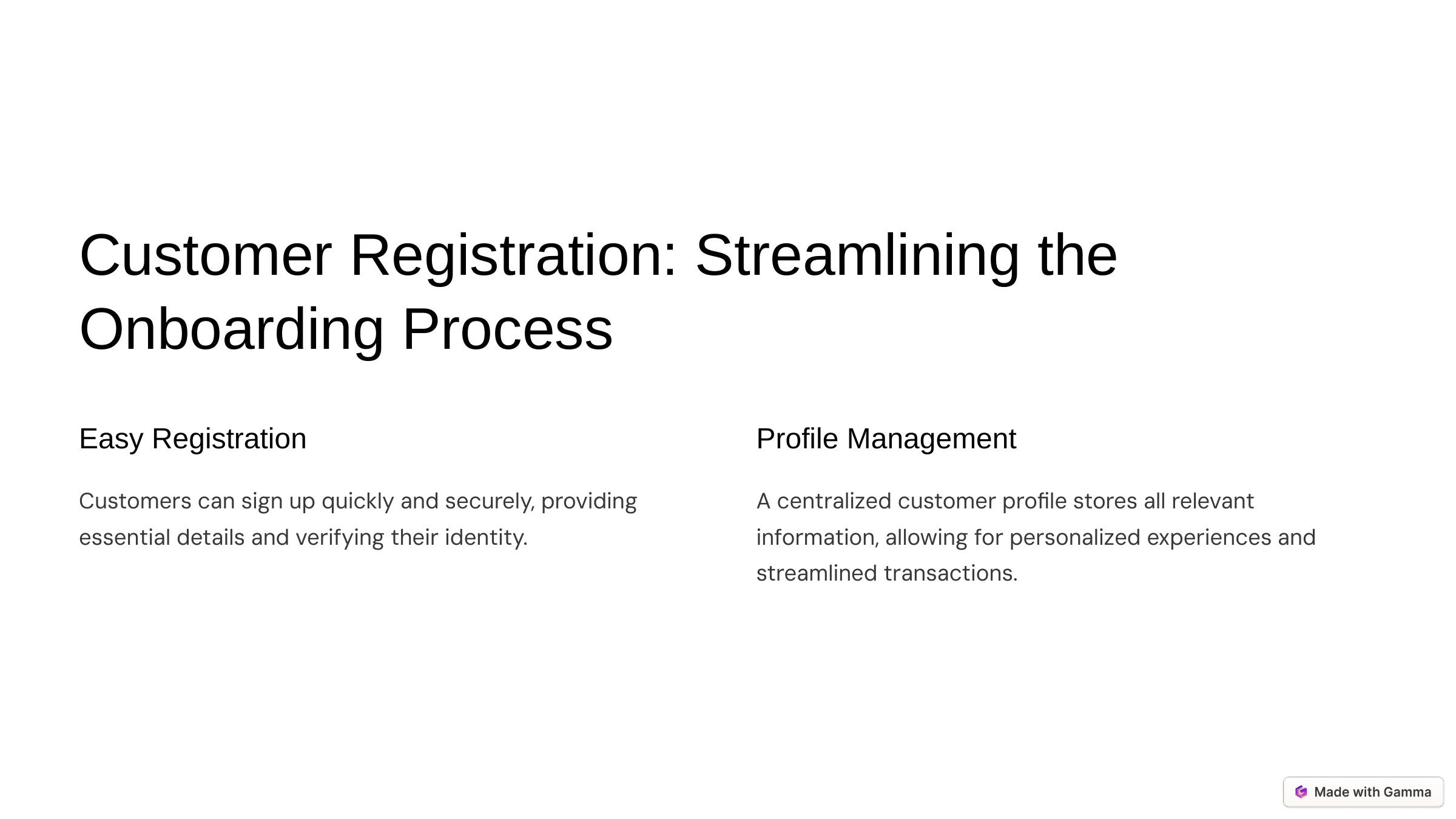

Customer Registration: Streamlining the Onboarding Process
Easy Registration
Profile Management
Customers can sign up quickly and securely, providing essential details and verifying their identity.
A centralized customer profile stores all relevant information, allowing for personalized experiences and streamlined transactions.